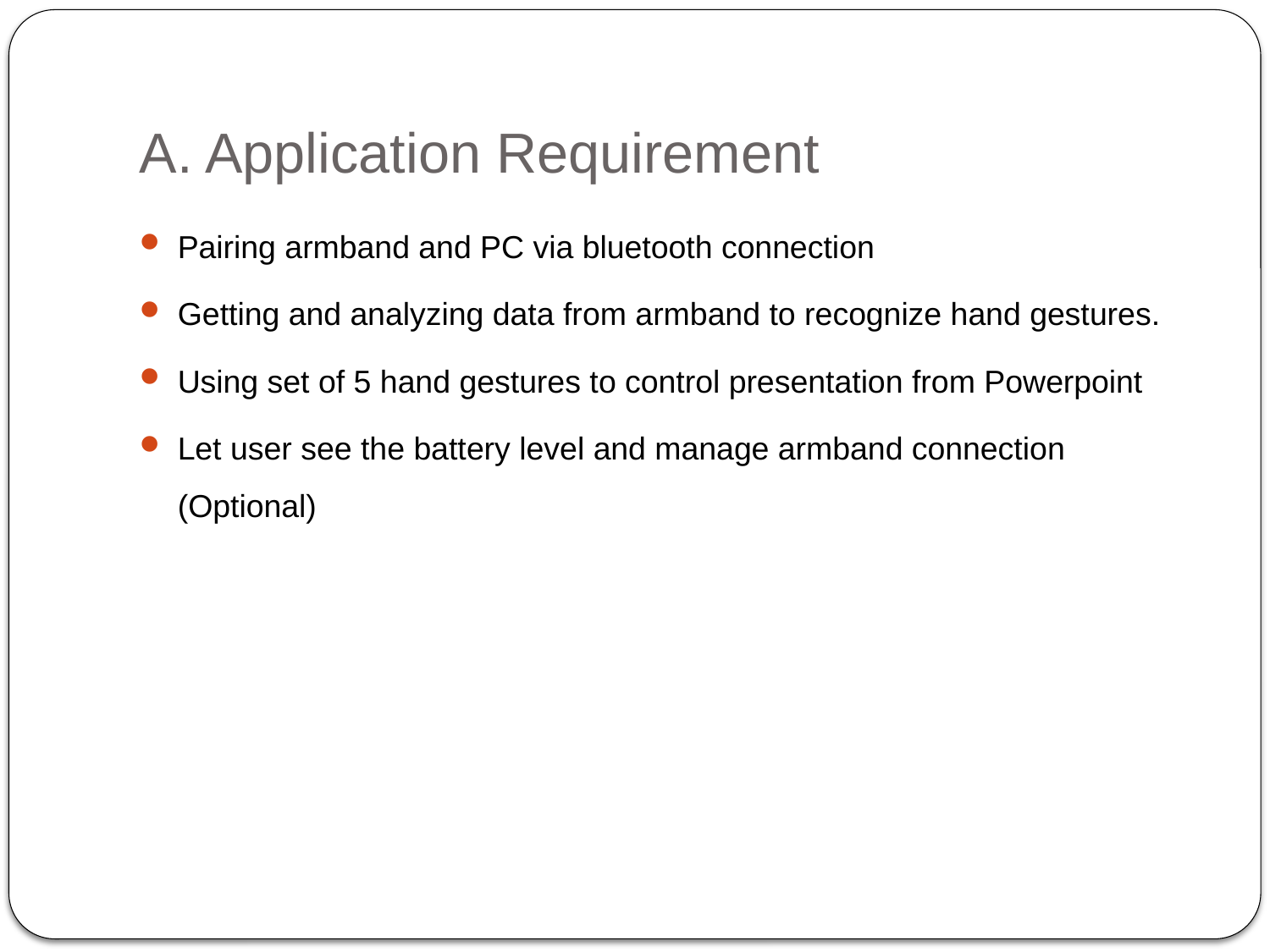

# A. Application Requirement
Pairing armband and PC via bluetooth connection
Getting and analyzing data from armband to recognize hand gestures.
Using set of 5 hand gestures to control presentation from Powerpoint
Let user see the battery level and manage armband connection (Optional)